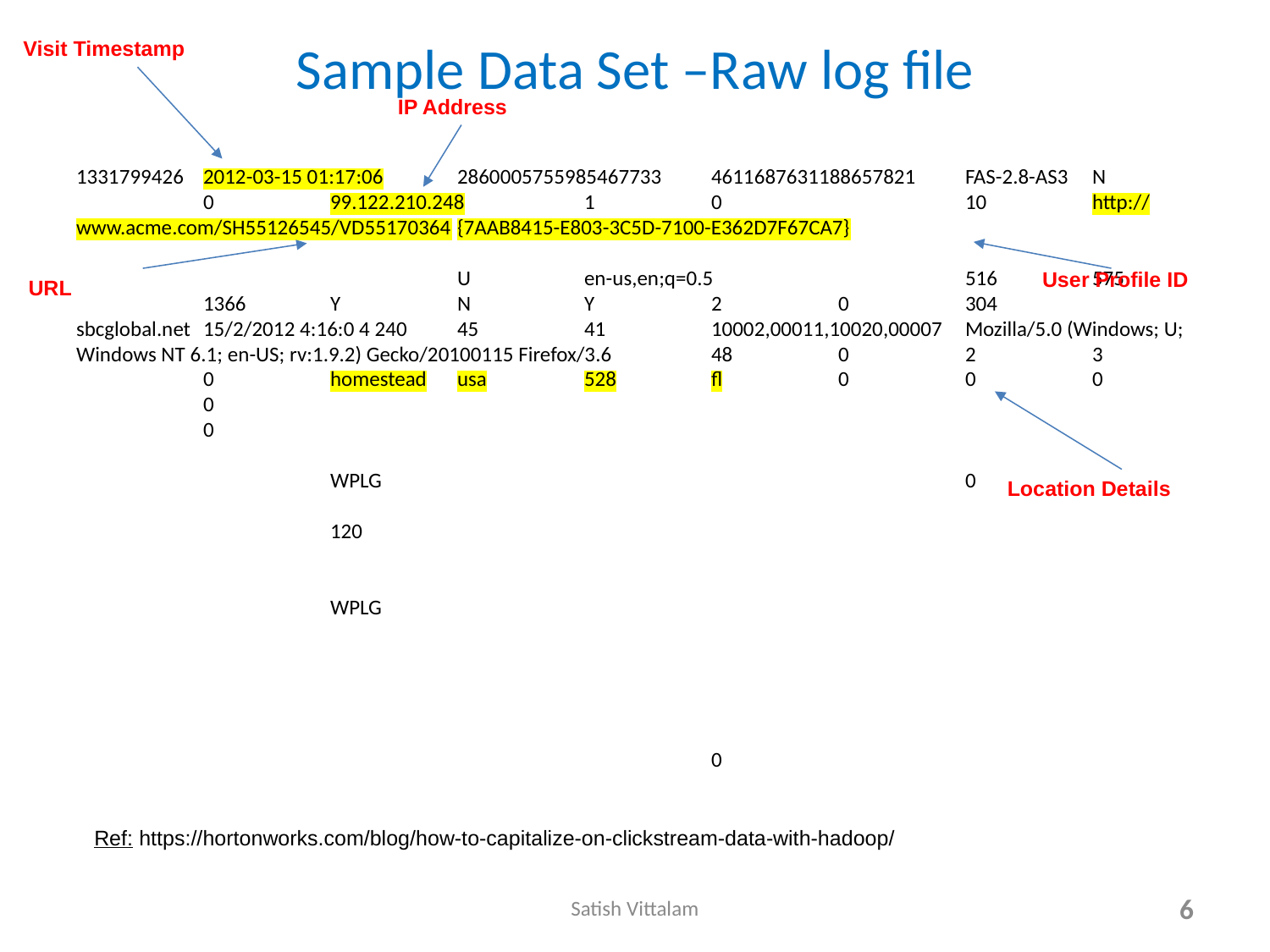

# Sample Data Set –Raw log file
Visit Timestamp
IP Address
User Profile ID
URL
Location Details

1331799426	2012-03-15 01:17:06	2860005755985467733	4611687631188657821	FAS-2.8-AS3	N	0	99.122.210.248	1	0		10	http://www.acme.com/SH55126545/VD55170364	{7AAB8415-E803-3C5D-7100-E362D7F67CA7}													U	en-us,en;q=0.5		516	575	1366	Y	N	Y	2	0	304	sbcglobal.net	15/2/2012 4:16:0 4 240	45	41	10002,00011,10020,00007	Mozilla/5.0 (Windows; U; Windows NT 6.1; en-US; rv:1.9.2) Gecko/20100115 Firefox/3.6	48	0	2	3	0	homestead	usa	528	fl	0	0	0	0								0																	WPLG					0											120																								WPLG																																																			0

Ref: https://hortonworks.com/blog/how-to-capitalize-on-clickstream-data-with-hadoop/
Satish Vittalam
6